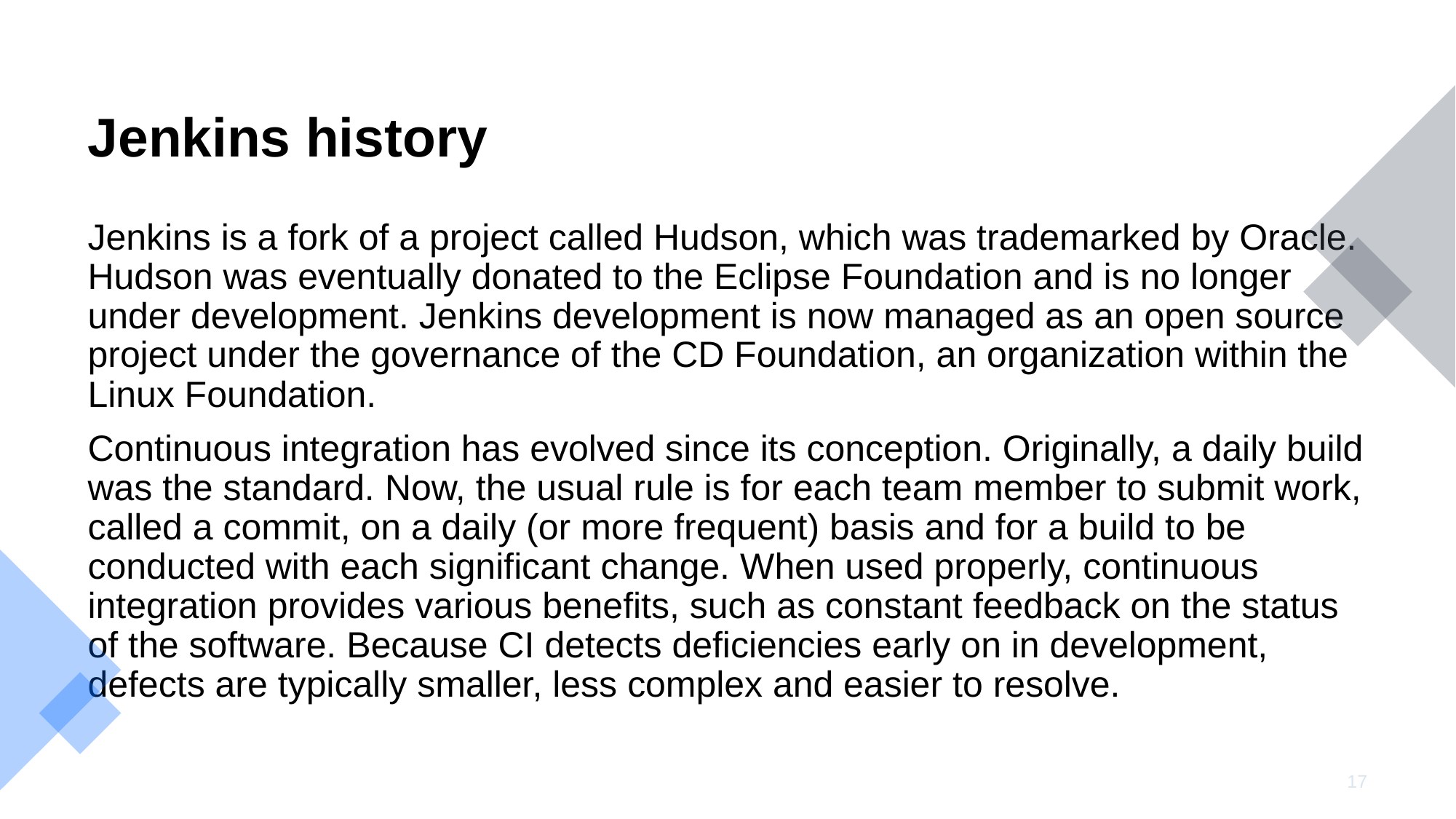

# Jenkins history

Jenkins is a fork of a project called Hudson, which was trademarked by Oracle. Hudson was eventually donated to the Eclipse Foundation and is no longer under development. Jenkins development is now managed as an open source project under the governance of the CD Foundation, an organization within the Linux Foundation.
Continuous integration has evolved since its conception. Originally, a daily build was the standard. Now, the usual rule is for each team member to submit work, called a commit, on a daily (or more frequent) basis and for a build to be conducted with each significant change. When used properly, continuous integration provides various benefits, such as constant feedback on the status of the software. Because CI detects deficiencies early on in development, defects are typically smaller, less complex and easier to resolve.

17